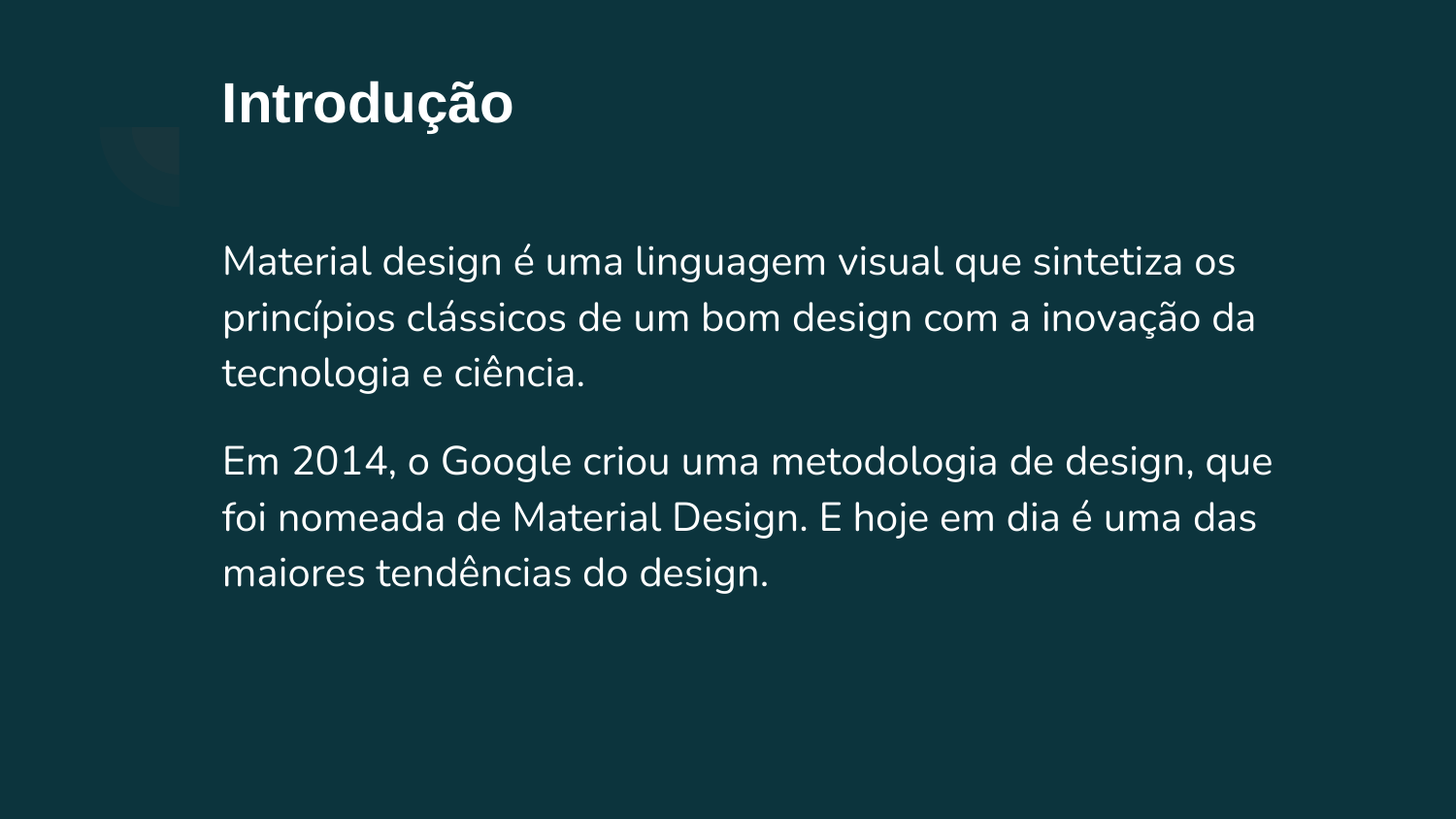

# Introdução
Material design é uma linguagem visual que sintetiza os princípios clássicos de um bom design com a inovação da tecnologia e ciência.
Em 2014, o Google criou uma metodologia de design, que foi nomeada de Material Design. E hoje em dia é uma das maiores tendências do design.